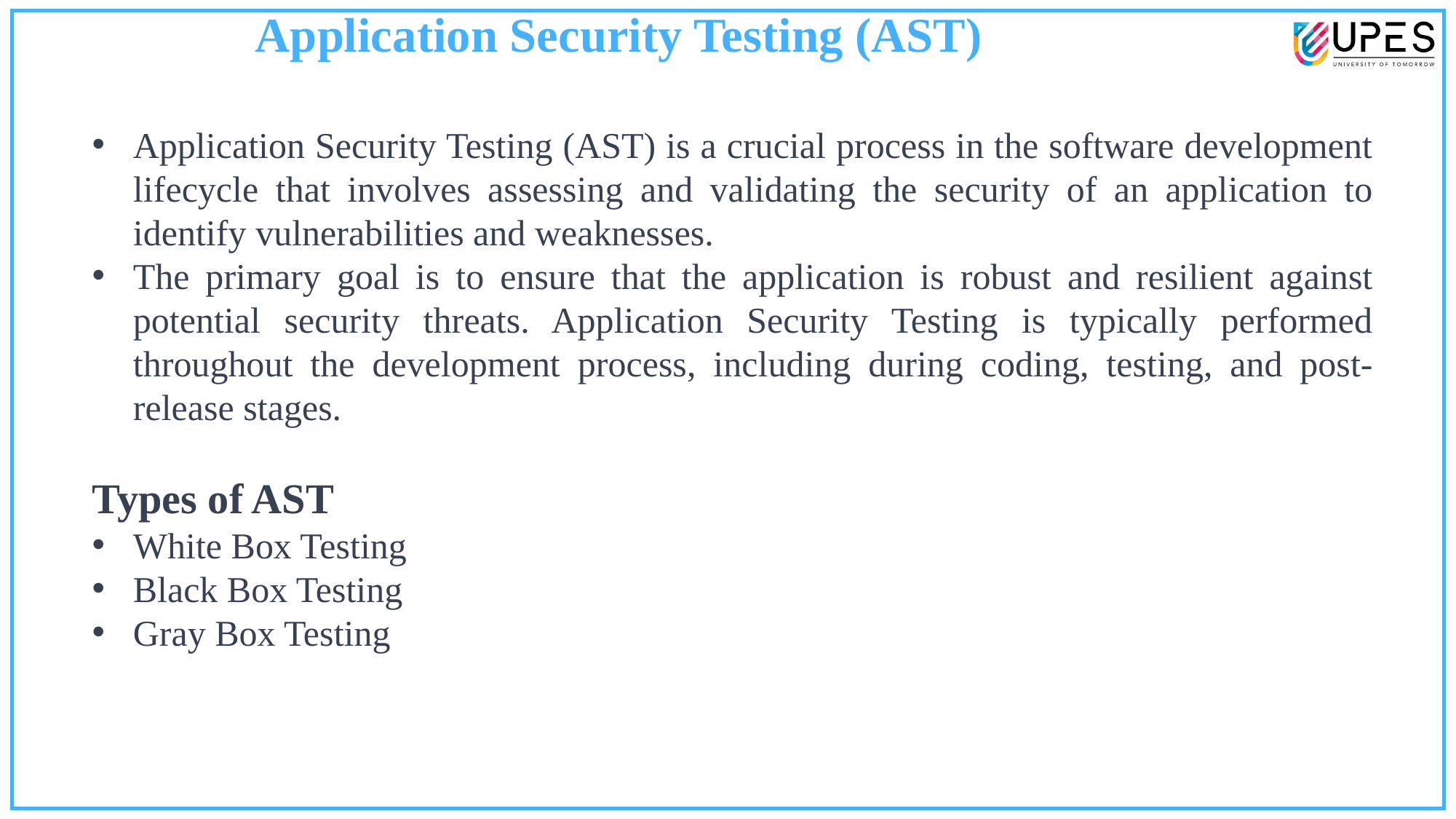

Application Security Testing (AST)
Application Security Testing (AST) is a crucial process in the software development lifecycle that involves assessing and validating the security of an application to identify vulnerabilities and weaknesses.
The primary goal is to ensure that the application is robust and resilient against potential security threats. Application Security Testing is typically performed throughout the development process, including during coding, testing, and post-release stages.

Types of AST
White Box Testing
Black Box Testing
Gray Box Testing